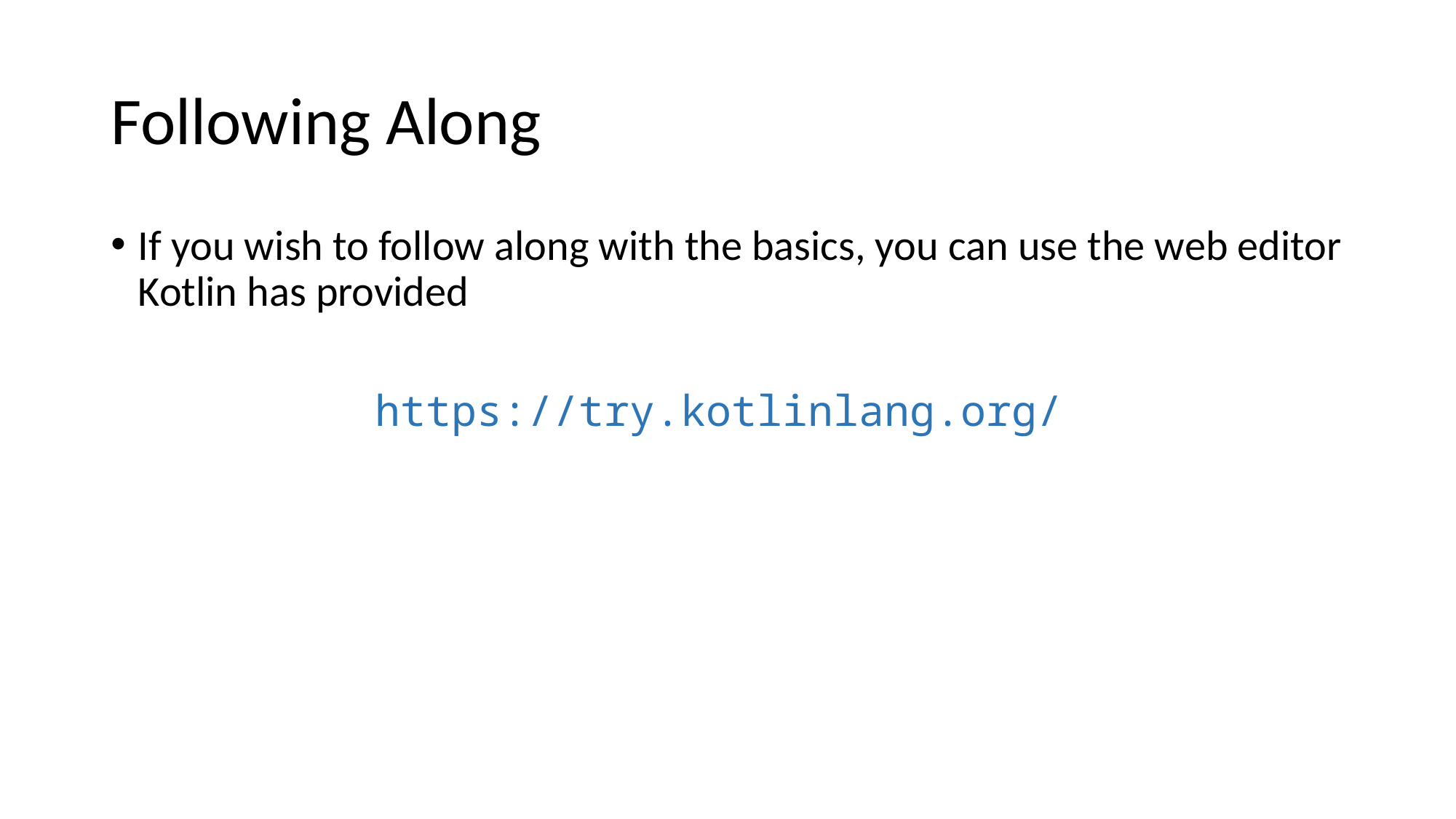

# Following Along
If you wish to follow along with the basics, you can use the web editor Kotlin has provided
https://try.kotlinlang.org/